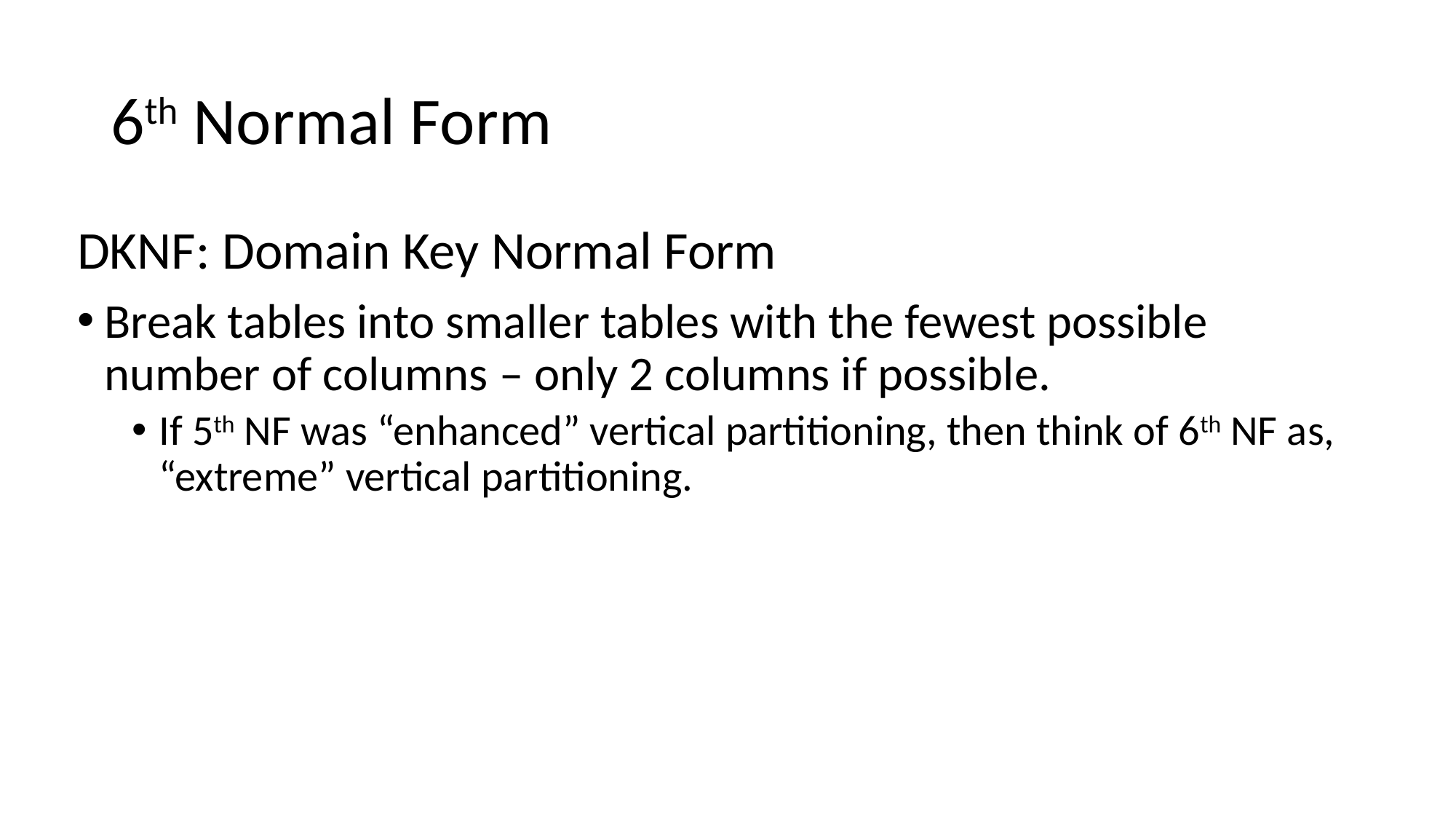

# 6th Normal Form
DKNF: Domain Key Normal Form
Break tables into smaller tables with the fewest possible number of columns – only 2 columns if possible.
If 5th NF was “enhanced” vertical partitioning, then think of 6th NF as, “extreme” vertical partitioning.